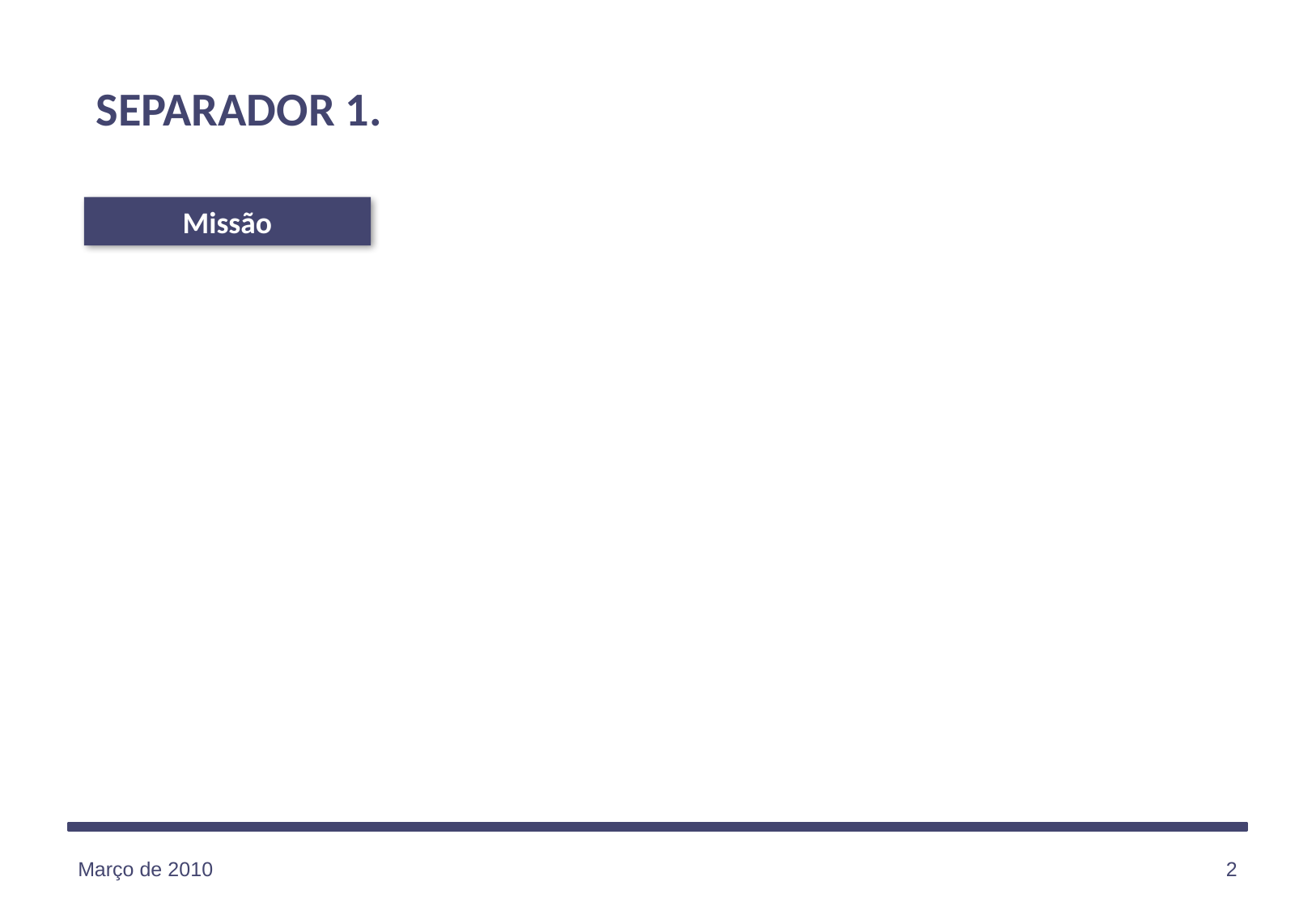

SEPARADOR 1.
Missão
Março de 2010
2